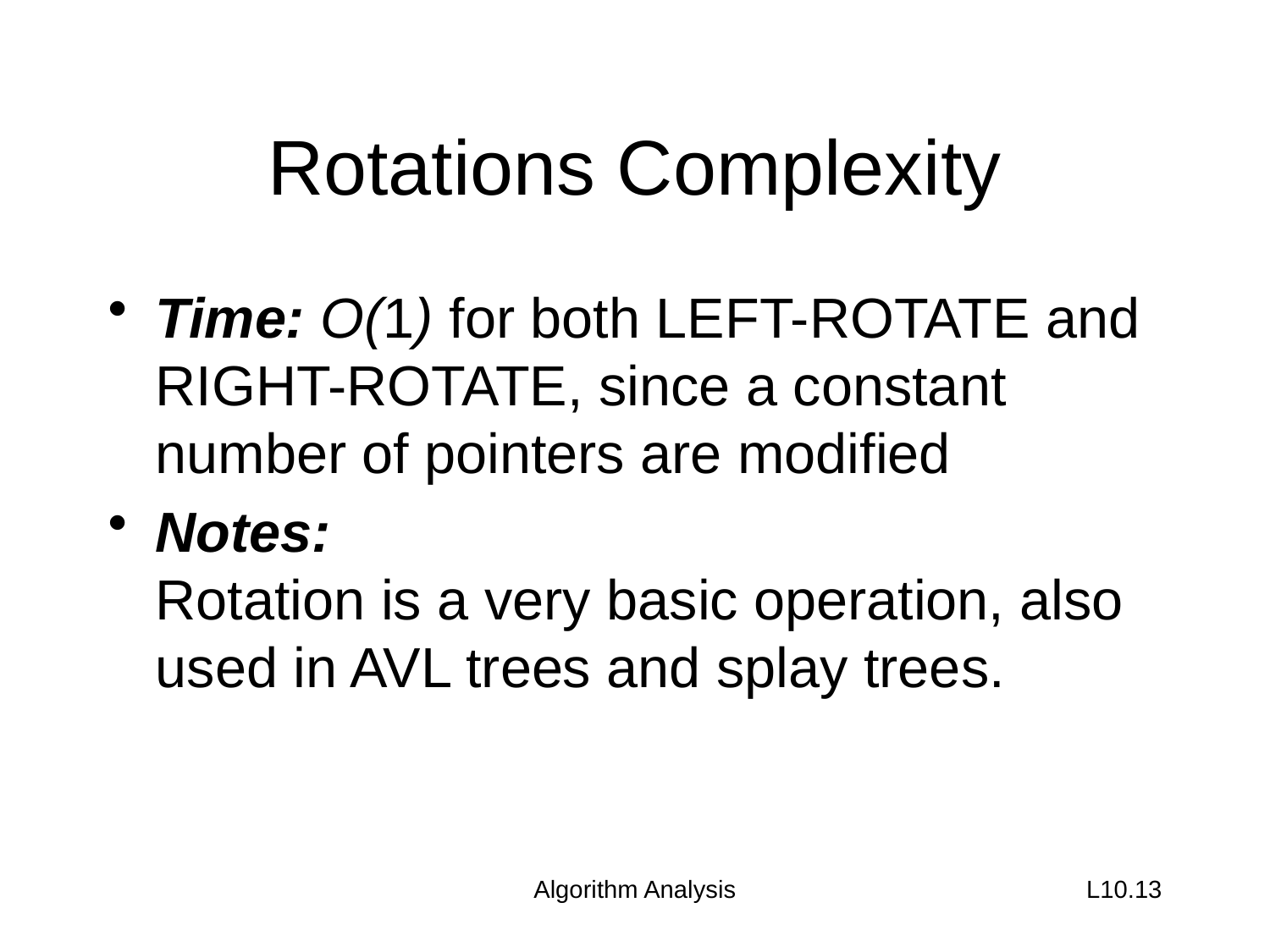

# Rotations Complexity
Time: O(1) for both LEFT-ROTATE and RIGHT-ROTATE, since a constant number of pointers are modified
Notes:
Rotation is a very basic operation, also used in AVL trees and splay trees.
Algorithm Analysis
L10.13